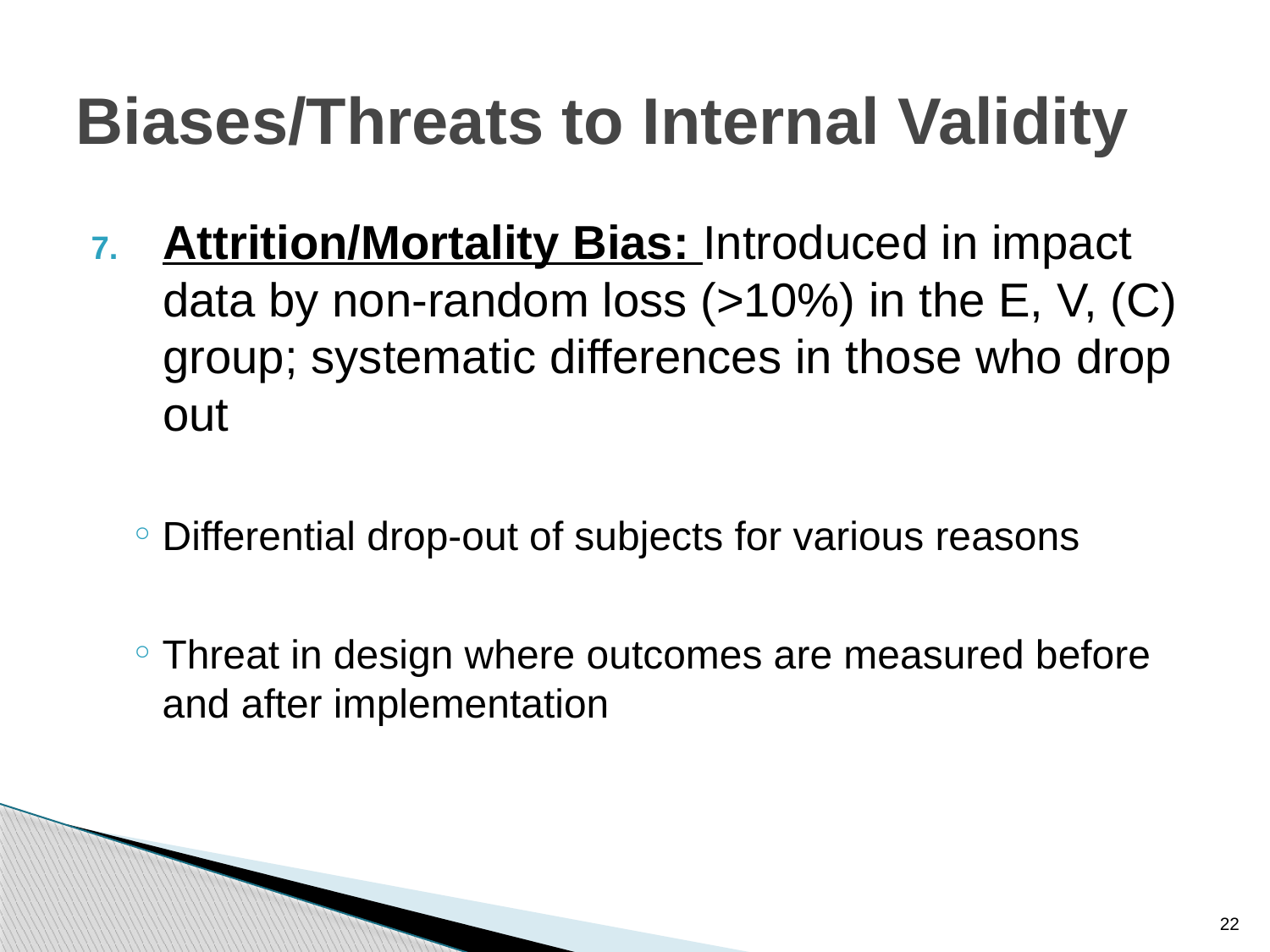

# Biases/Threats to Internal Validity
Attrition/Mortality Bias: Introduced in impact data by non-random loss (>10%) in the E, V, (C) group; systematic differences in those who drop out

Differential drop-out of subjects for various reasons

Threat in design where outcomes are measured before and after implementation

22